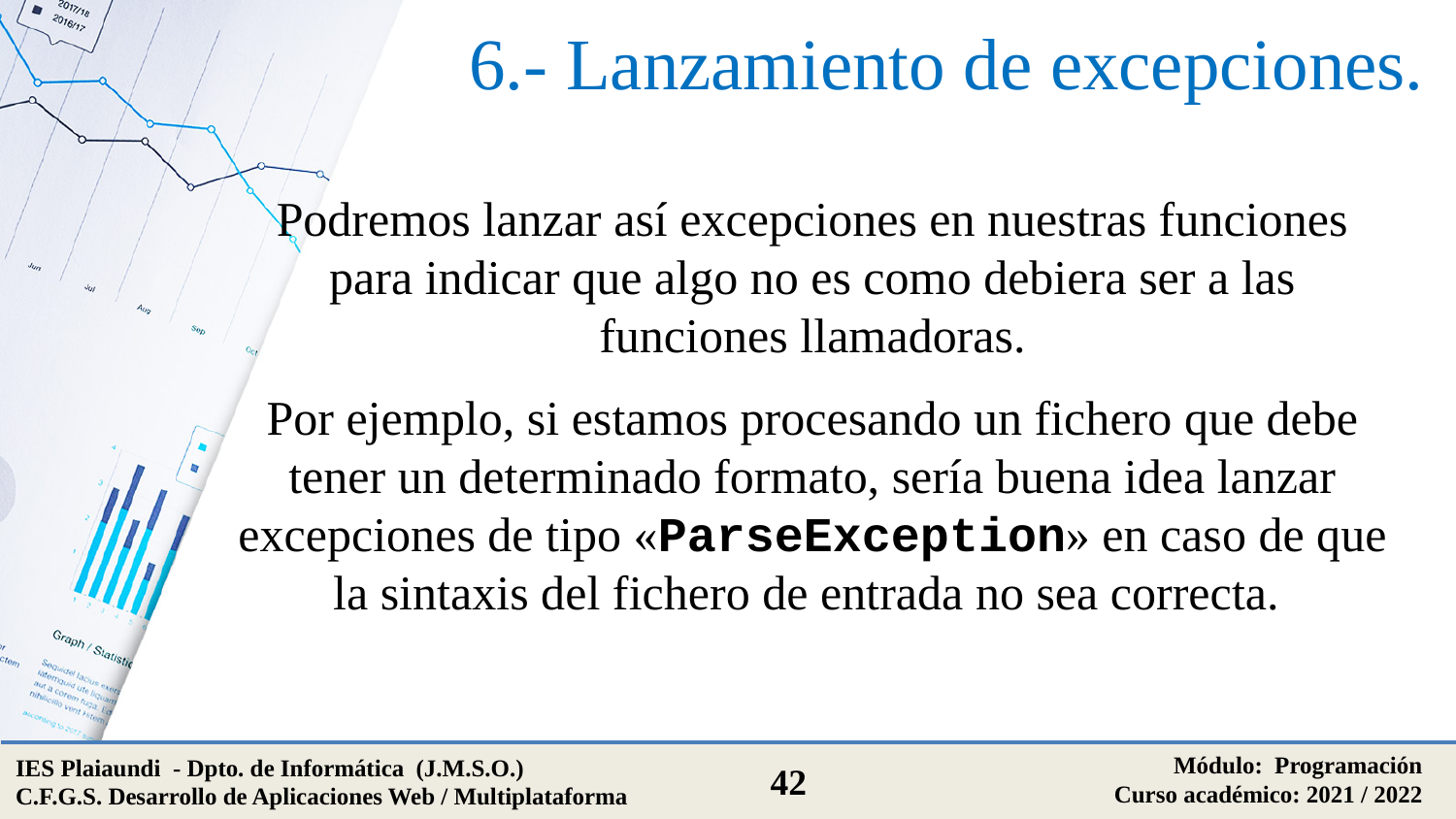

# 6.- Lanzamiento de excepciones.
Podremos lanzar así excepciones en nuestras funciones para indicar que algo no es como debiera ser a las funciones llamadoras.
Por ejemplo, si estamos procesando un fichero que debe tener un determinado formato, sería buena idea lanzar excepciones de tipo «ParseException» en caso de que la sintaxis del fichero de entrada no sea correcta.

Módulo:  Programación
Curso académico: 2021 / 2022
IES Plaiaundi  - Dpto. de Informática  (J.M.S.O.)
C.F.G.S. Desarrollo de Aplicaciones Web / Multiplataforma
42